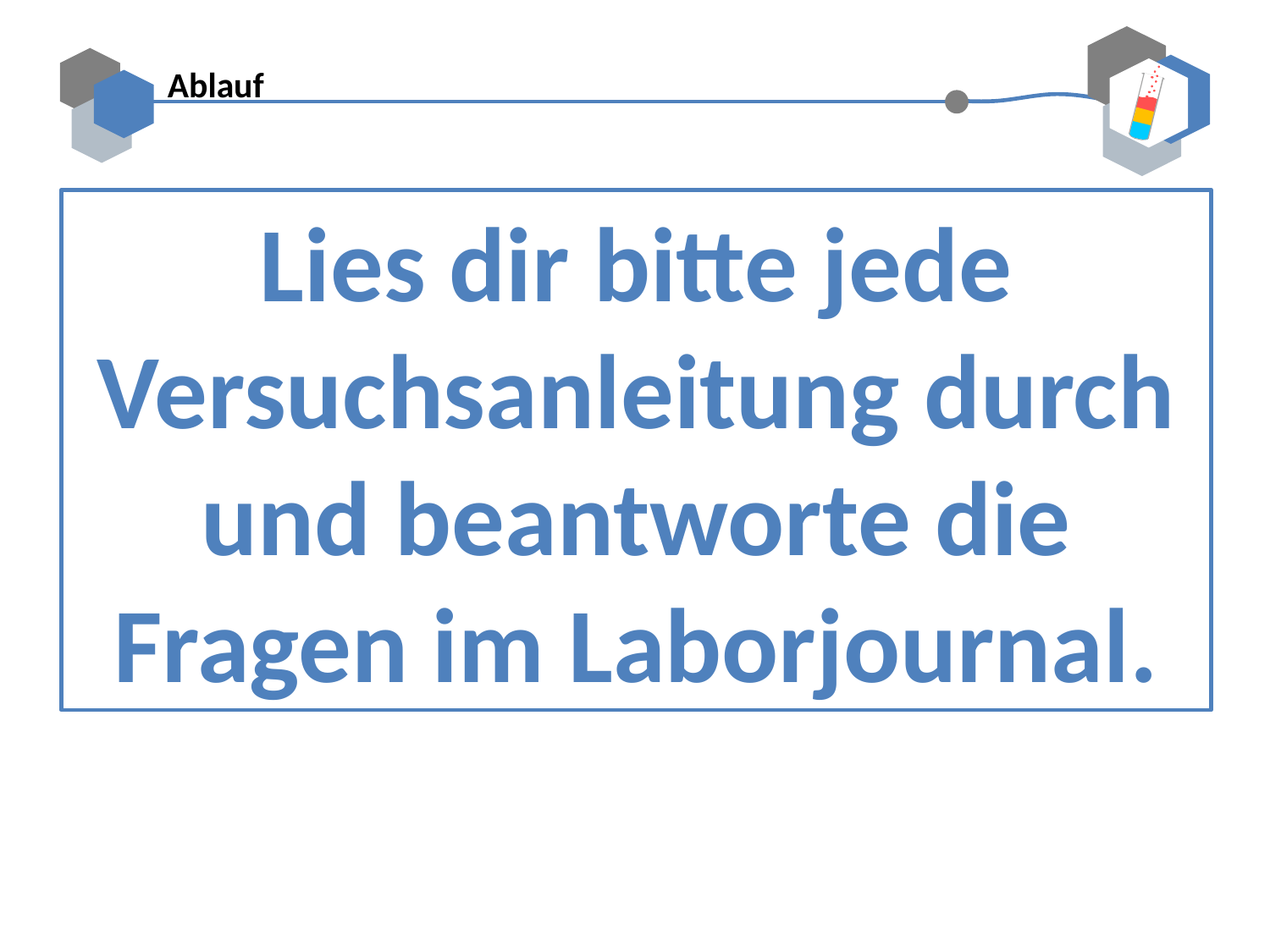

Ablauf
Lies dir bitte jede Versuchsanleitung durch und beantworte die Fragen im Laborjournal.